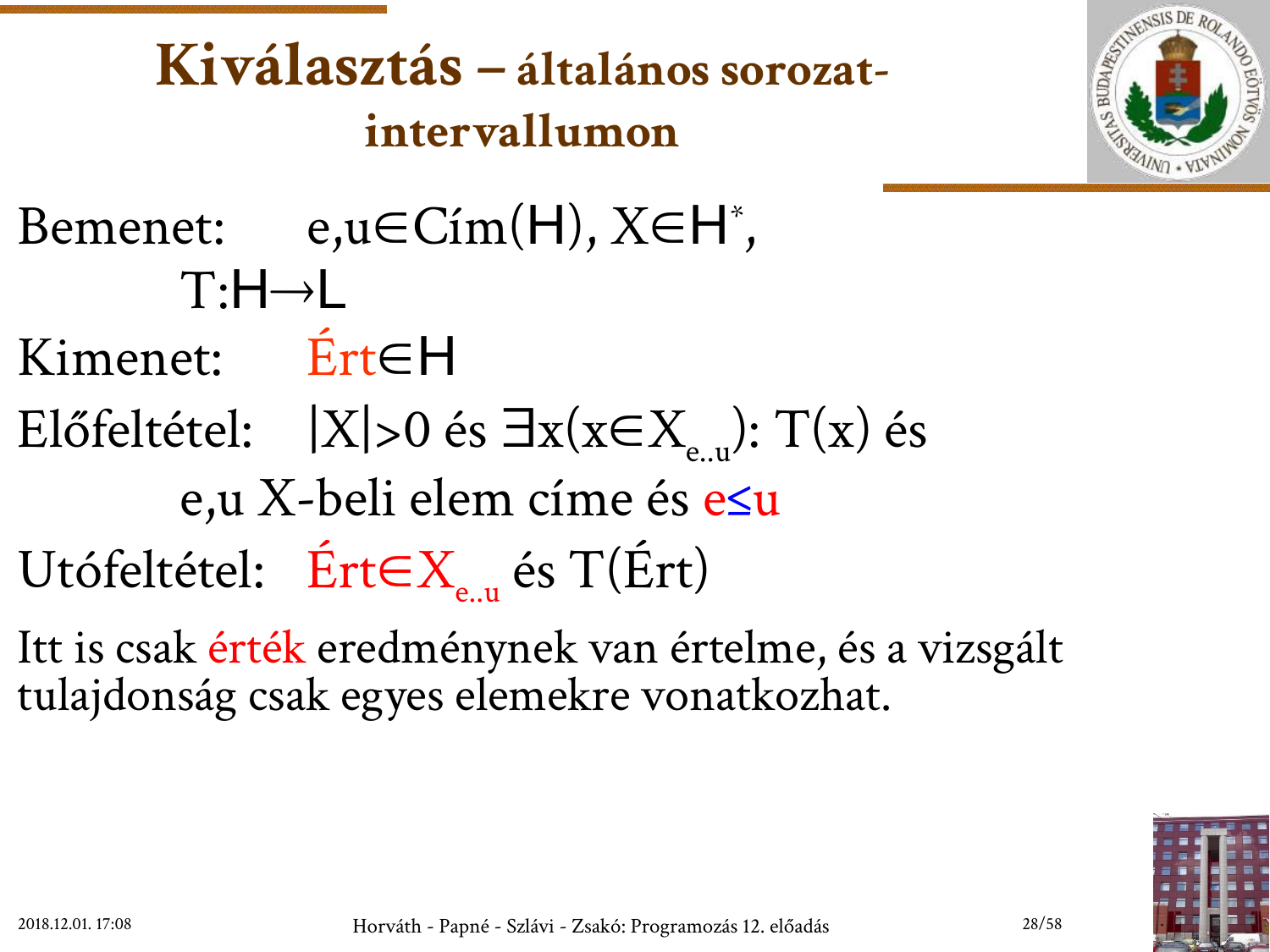

# Kiválasztás – általános sorozat-intervallumon
Bemenet:	e,u∈Cím(H), X∈H*,
	T:H→L
Kimenet:	Ért∈H
Előfeltétel:	|X|>0 és ∃x(x∈Xe..u): T(x) és
	e,u X-beli elem címe és e≤u
Utófeltétel:	Ért∈Xe..u és T(Ért)
Itt is csak érték eredménynek van értelme, és a vizsgált tulajdonság csak egyes elemekre vonatkozhat.
2018.12.01. 17:08
Horváth - Papné - Szlávi - Zsakó: Programozás 12. előadás
28/58